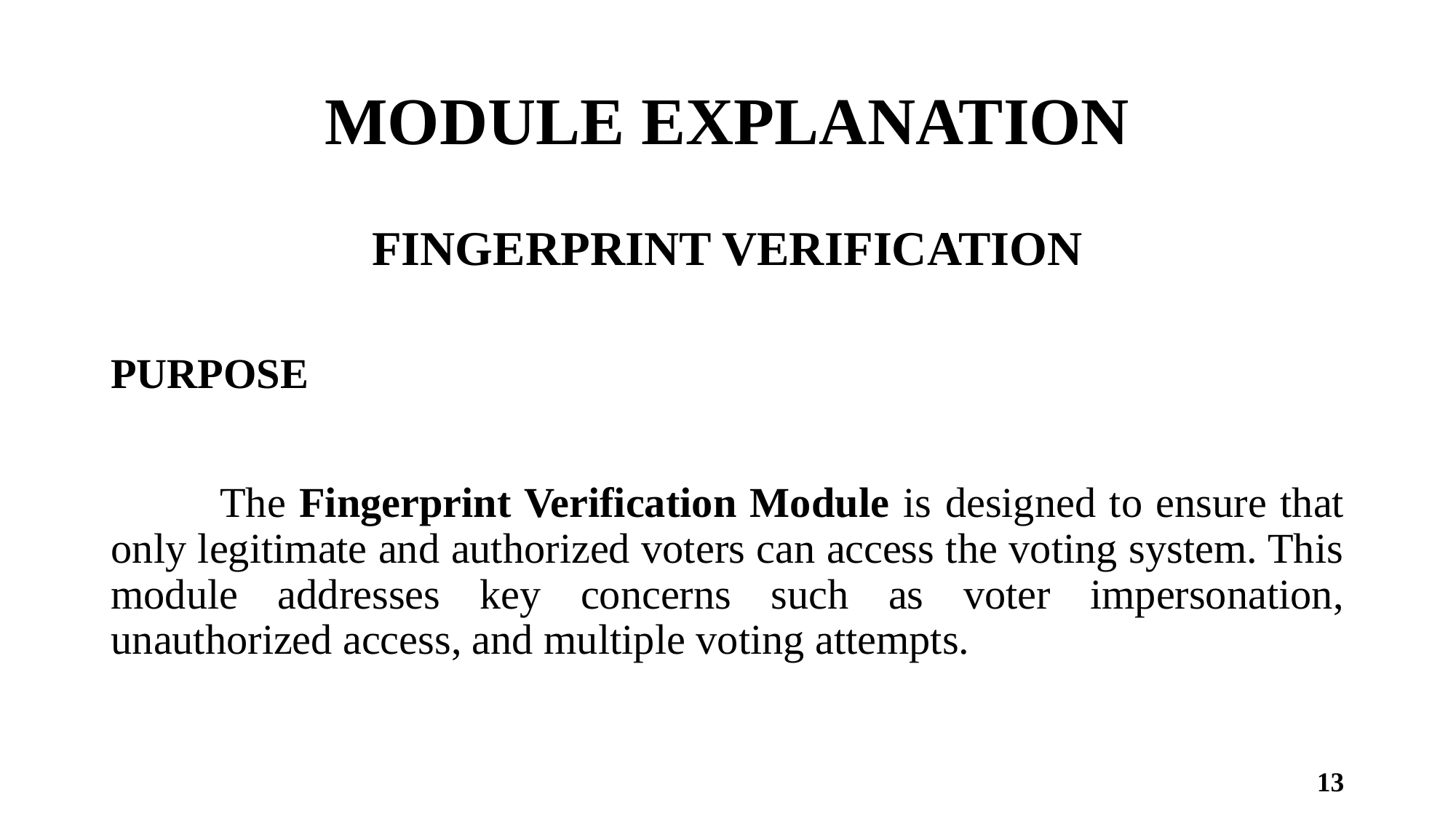

# MODULE EXPLANATION
FINGERPRINT VERIFICATION

PURPOSE

	The Fingerprint Verification Module is designed to ensure that only legitimate and authorized voters can access the voting system. This module addresses key concerns such as voter impersonation, unauthorized access, and multiple voting attempts.
13